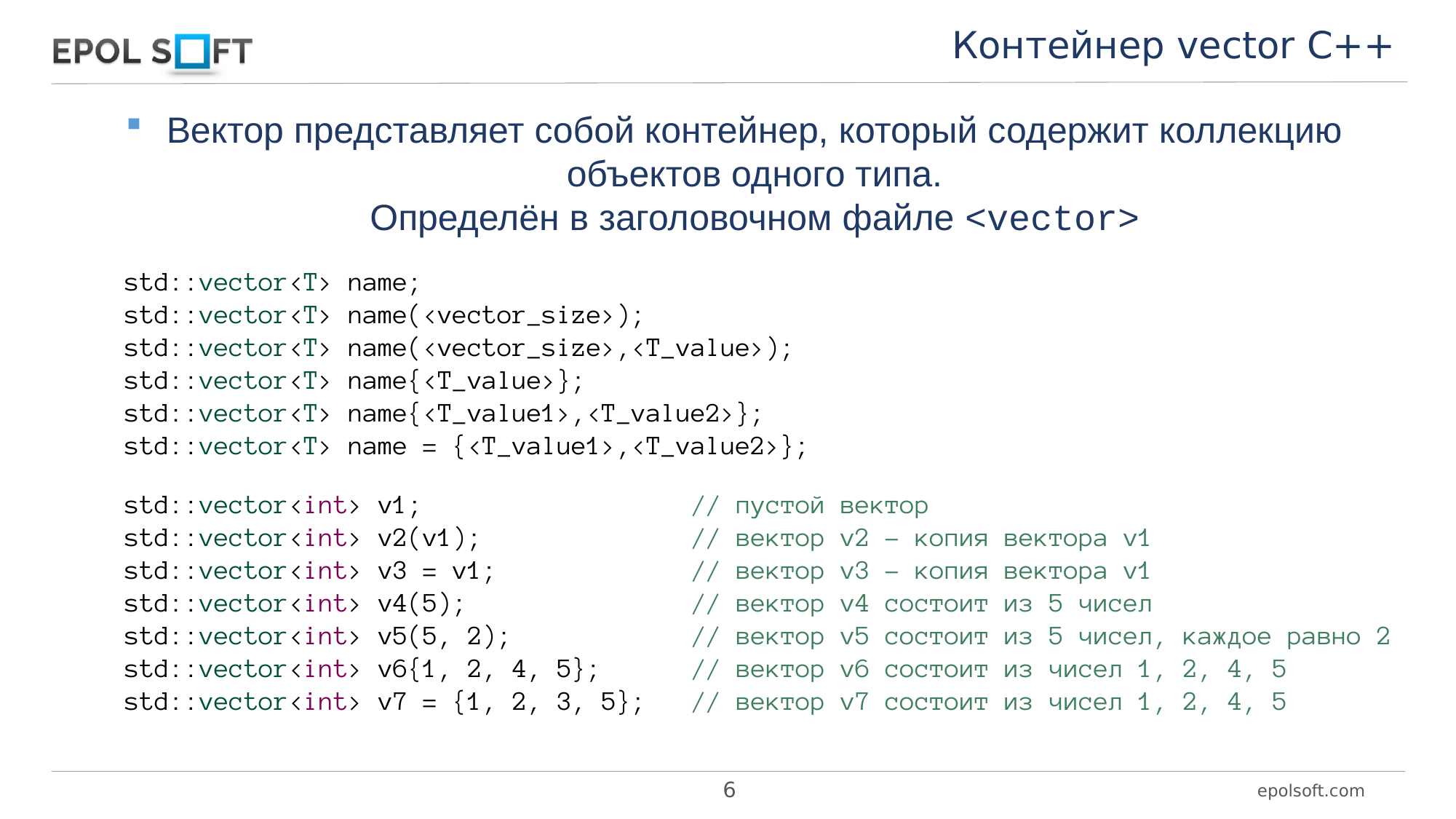

Контейнер vector С++

Вектор представляет собой контейнер, который содержит коллекцию объектов одного типа.
Определён в заголовочном файле <vector>

std::vector<T> name;
std::vector<T> name(<vector_size>);
std::vector<T> name(<vector_size>,<T_value>);
std::vector<T> name{<T_value>};
std::vector<T> name{<T_value1>,<T_value2>};
std::vector<T> name = {<T_value1>,<T_value2>};

std::vector<int> v1;                  // пустой вектор
std::vector<int> v2(v1);              // вектор v2 - копия вектора v1
std::vector<int> v3 = v1;             // вектор v3 - копия вектора v1
std::vector<int> v4(5);               // вектор v4 состоит из 5 чисел
std::vector<int> v5(5, 2);            // вектор v5 состоит из 5 чисел, каждое равно 2
std::vector<int> v6{1, 2, 4, 5};      // вектор v6 состоит из чисел 1, 2, 4, 5
std::vector<int> v7 = {1, 2, 3, 5};   // вектор v7 состоит из чисел 1, 2, 4, 5
6